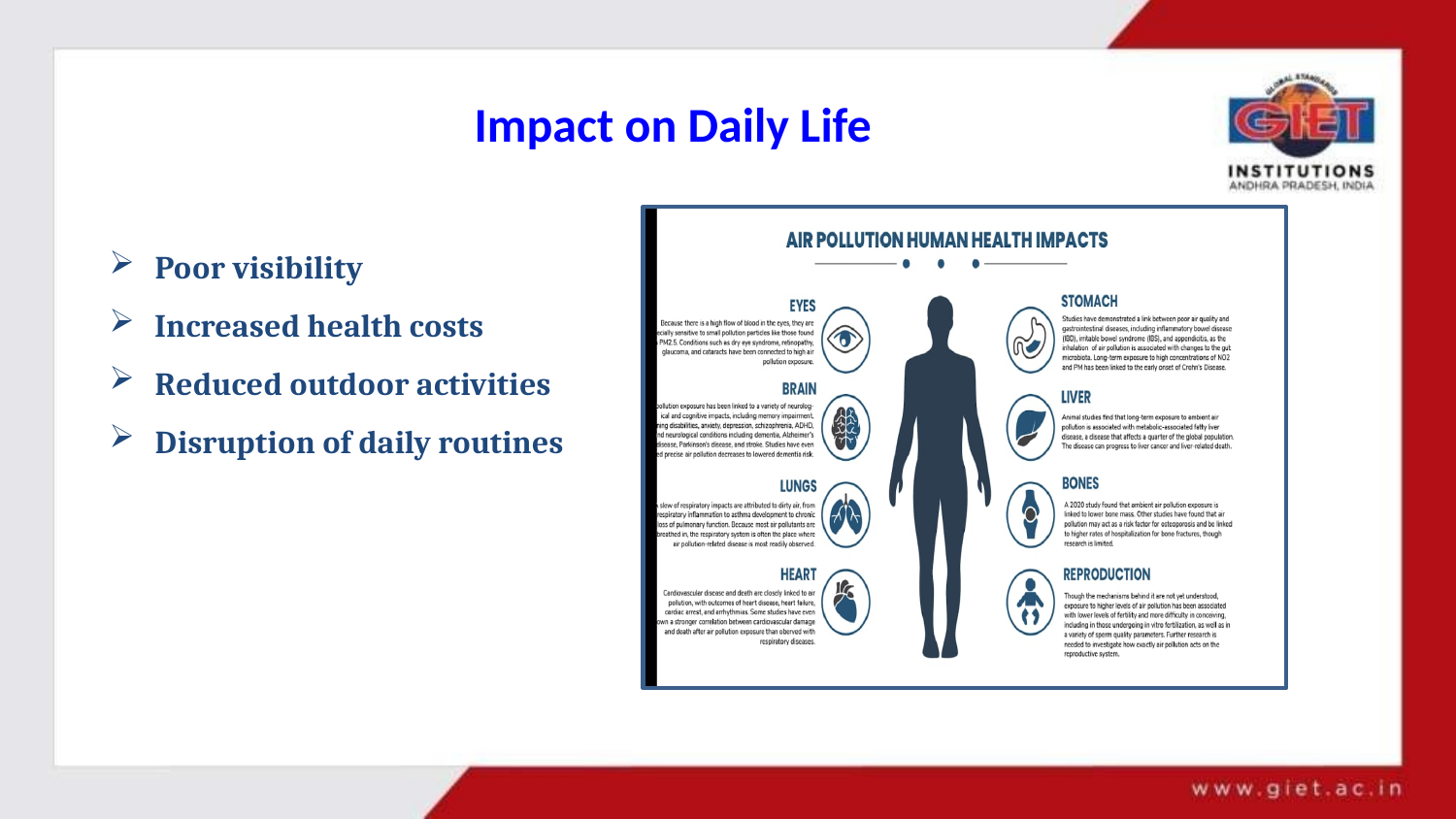

# Impact on Daily Life

Poor visibility
Increased health costs
Reduced outdoor activities
Disruption of daily routines